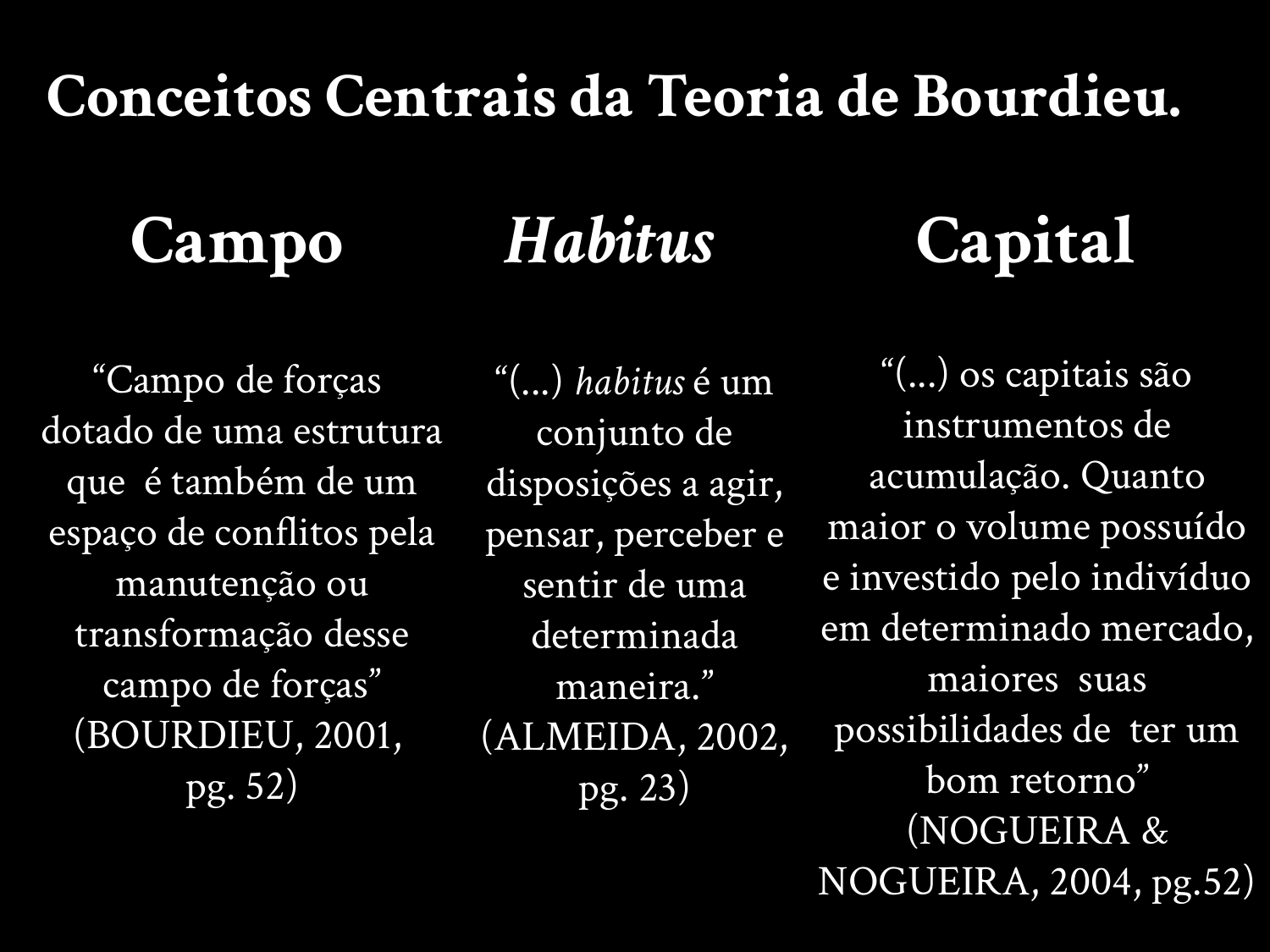

Conceitos Centrais da Teoria de Bourdieu.
Campo
Habitus
Capital
“Campo de forças  dotado de uma estrutura que  é também de um espaço de conflitos pela manutenção ou transformação desse campo de forças”
(BOURDIEU, 2001,
pg. 52)

“(...) os capitais são instrumentos de acumulação. Quanto maior o volume possuído e investido pelo indivíduo em determinado mercado, maiores  suas possibilidades de  ter um bom retorno”
(NOGUEIRA & NOGUEIRA, 2004, pg.52)

“(...) habitus é um conjunto de disposições a agir, pensar, perceber e sentir de uma determinada maneira.”
(ALMEIDA, 2002, pg. 23)